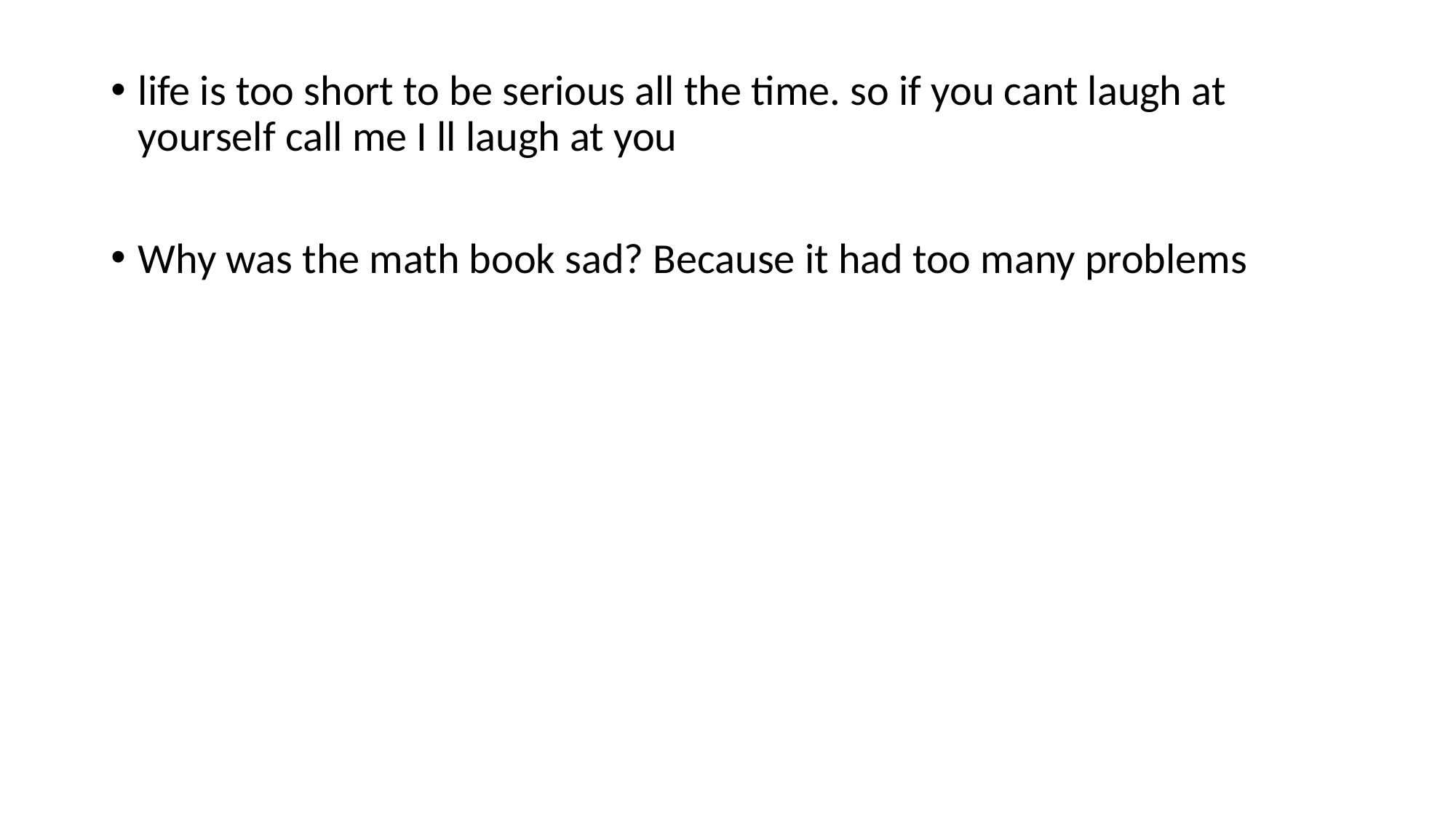

life is too short to be serious all the time. so if you cant laugh at yourself call me I ll laugh at you

Why was the math book sad? Because it had too many problems